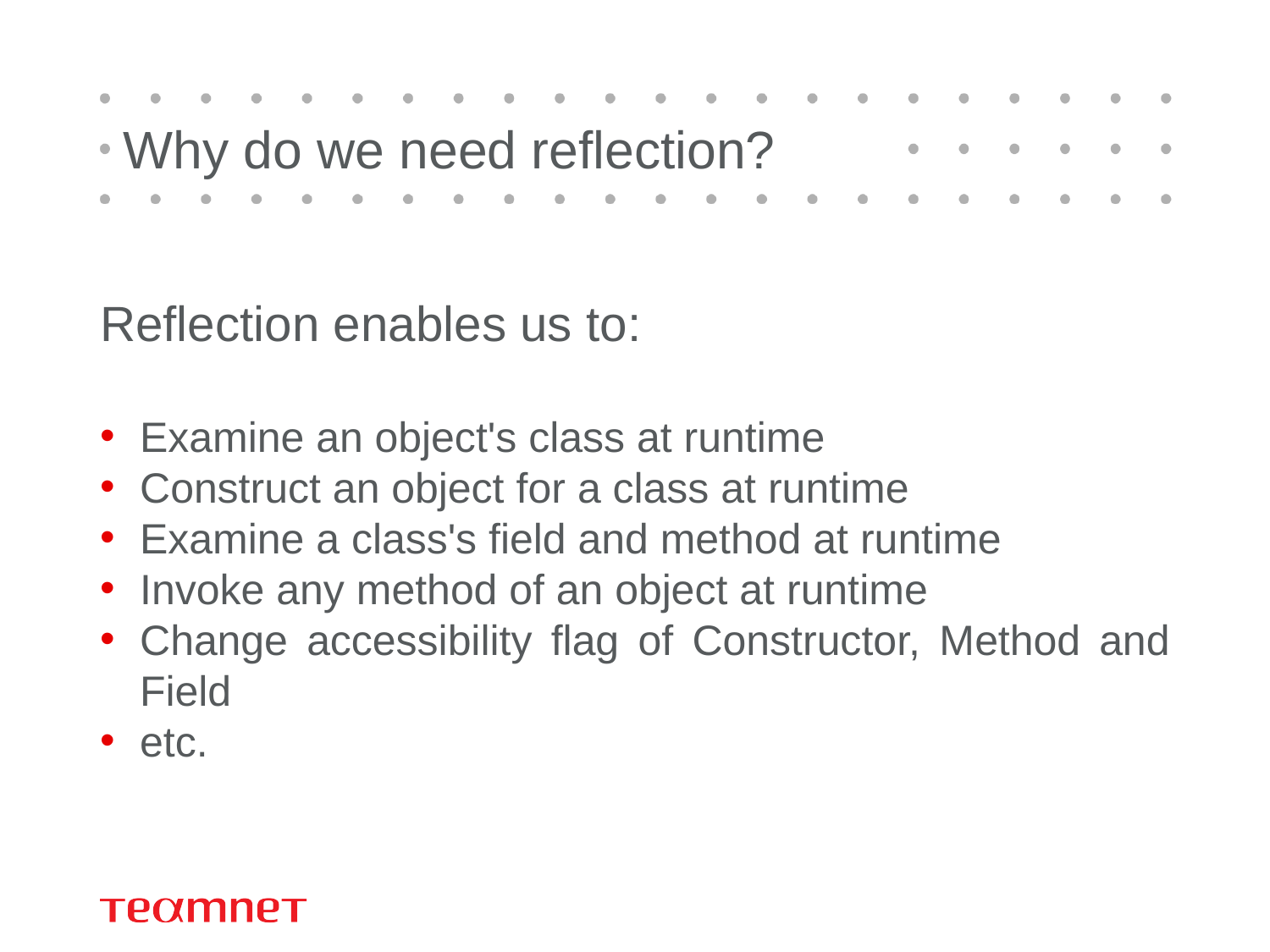

# Why do we need reflection?
Reflection enables us to:

Examine an object's class at runtime
Construct an object for a class at runtime
Examine a class's field and method at runtime
Invoke any method of an object at runtime
Change accessibility flag of Constructor, Method and Field
etc.